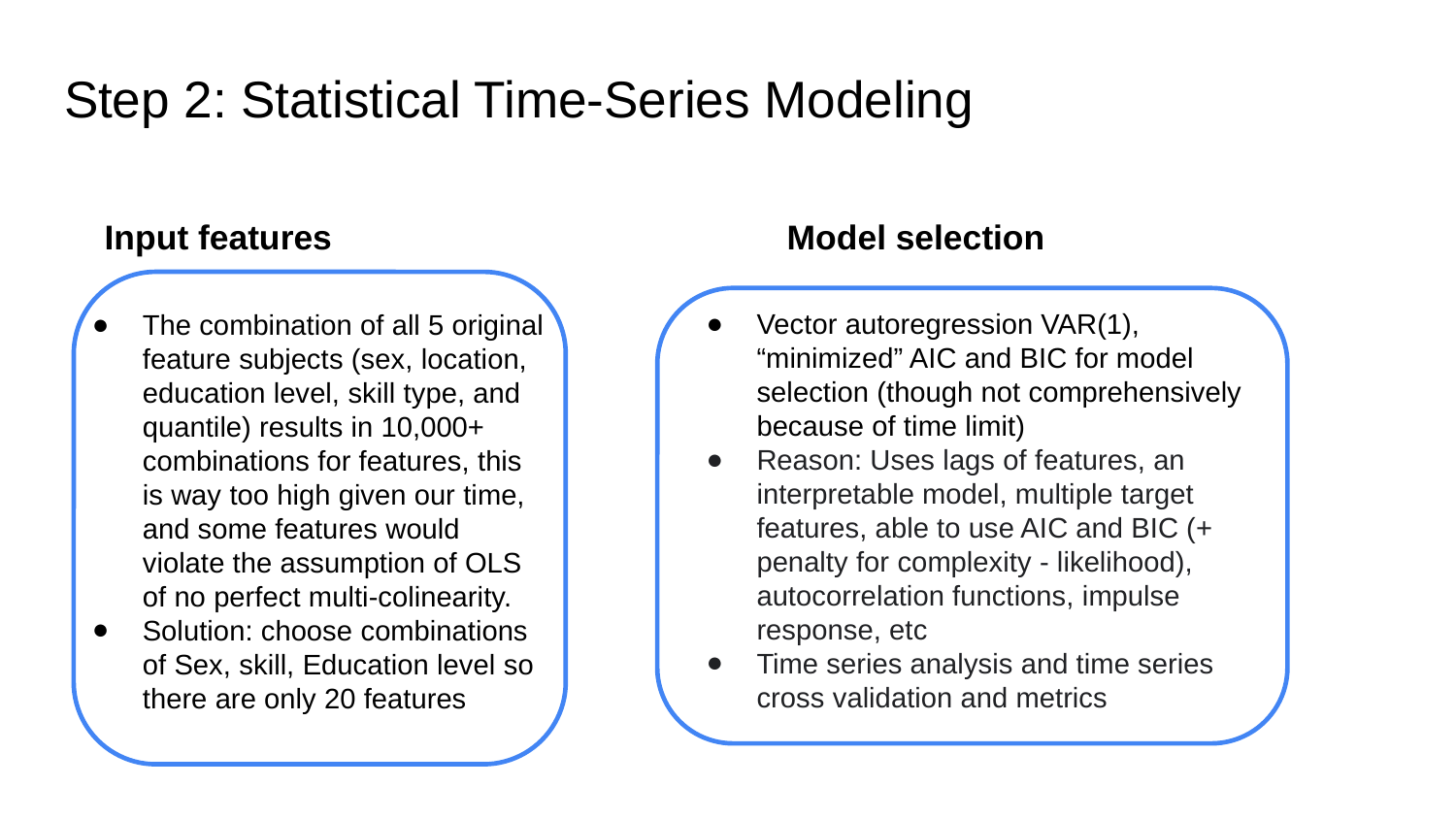

# Step 2: Statistical Time-Series Modeling
Input features
Model selection

Vector autoregression VAR(1), “minimized” AIC and BIC for model selection (though not comprehensively because of time limit)
Reason: Uses lags of features, an interpretable model, multiple target features, able to use AIC and BIC (+ penalty for complexity - likelihood), autocorrelation functions, impulse response, etc
Time series analysis and time series cross validation and metrics
The combination of all 5 original feature subjects (sex, location, education level, skill type, and quantile) results in 10,000+ combinations for features, this is way too high given our time, and some features would violate the assumption of OLS of no perfect multi-colinearity.
Solution: choose combinations of Sex, skill, Education level so there are only 20 features